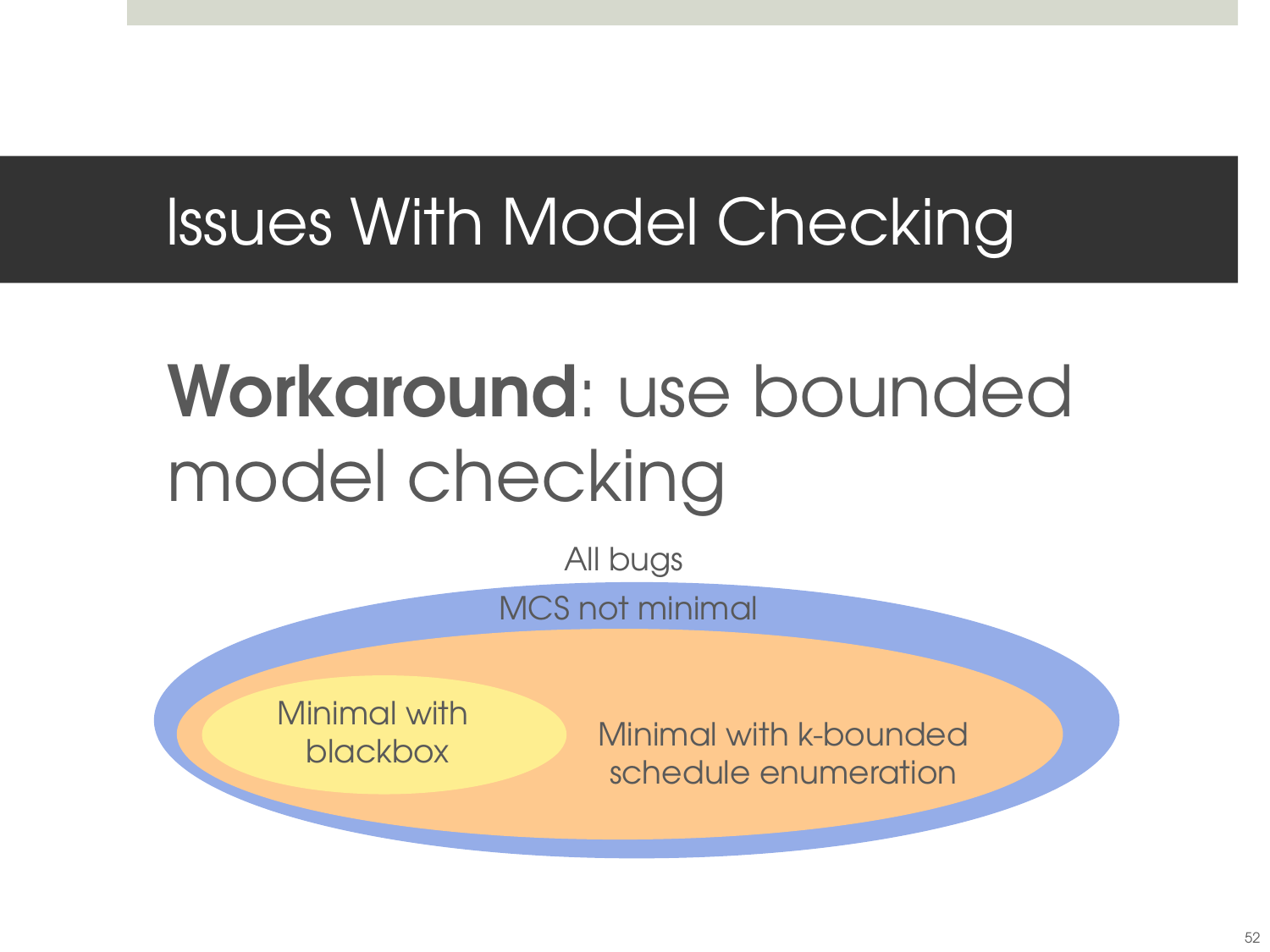

# Issues With Model Checking
Workaround: use bounded model checking

All bugs
MCS not minimal

Minimal with
blackbox
Minimal with k-bounded
schedule enumeration

52